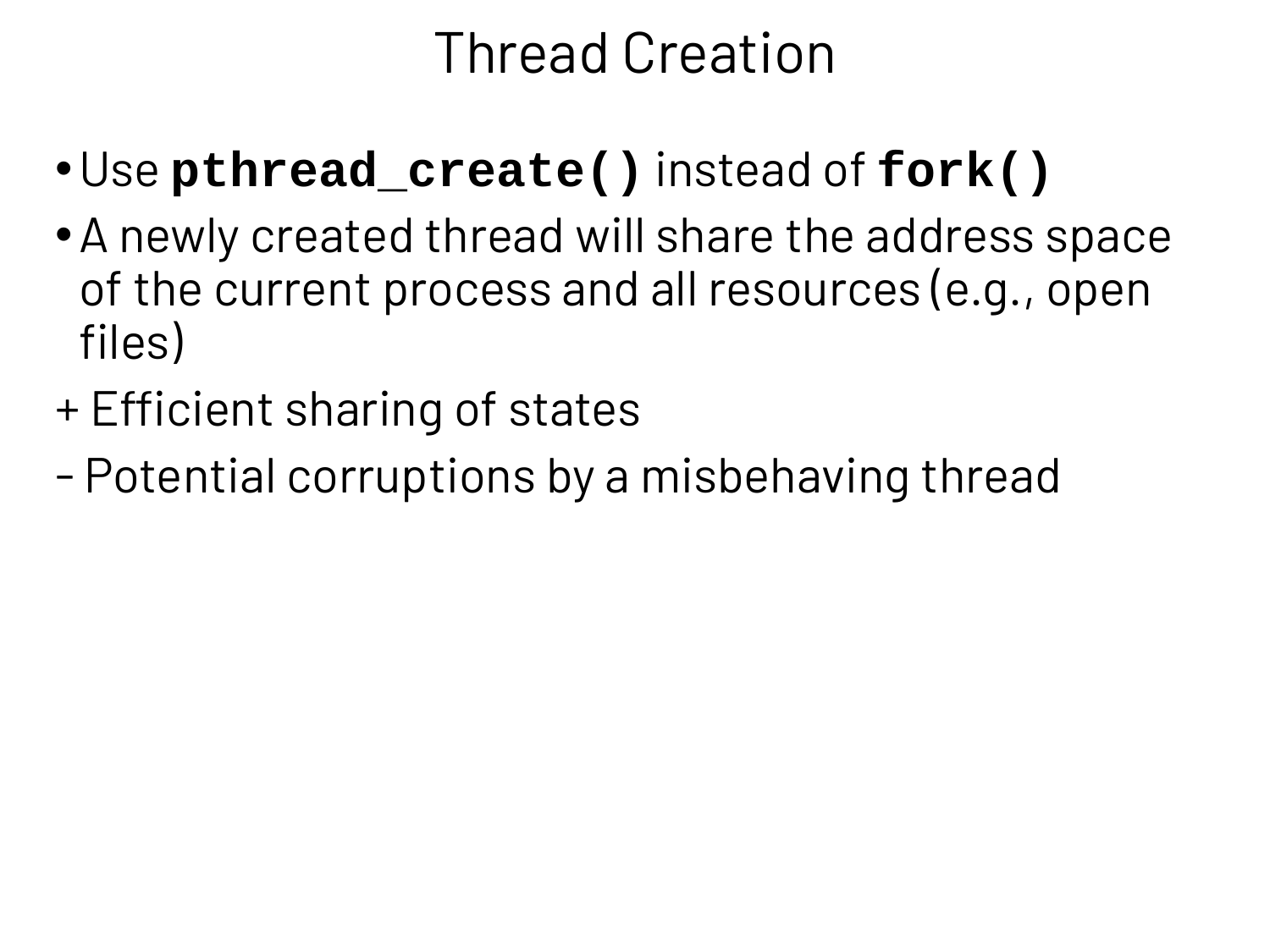

# Thread Creation
Use pthread_create() instead of fork()
A newly created thread will share the address space of the current process and all resources (e.g., open files)
+ Efficient sharing of states
- Potential corruptions by a misbehaving thread